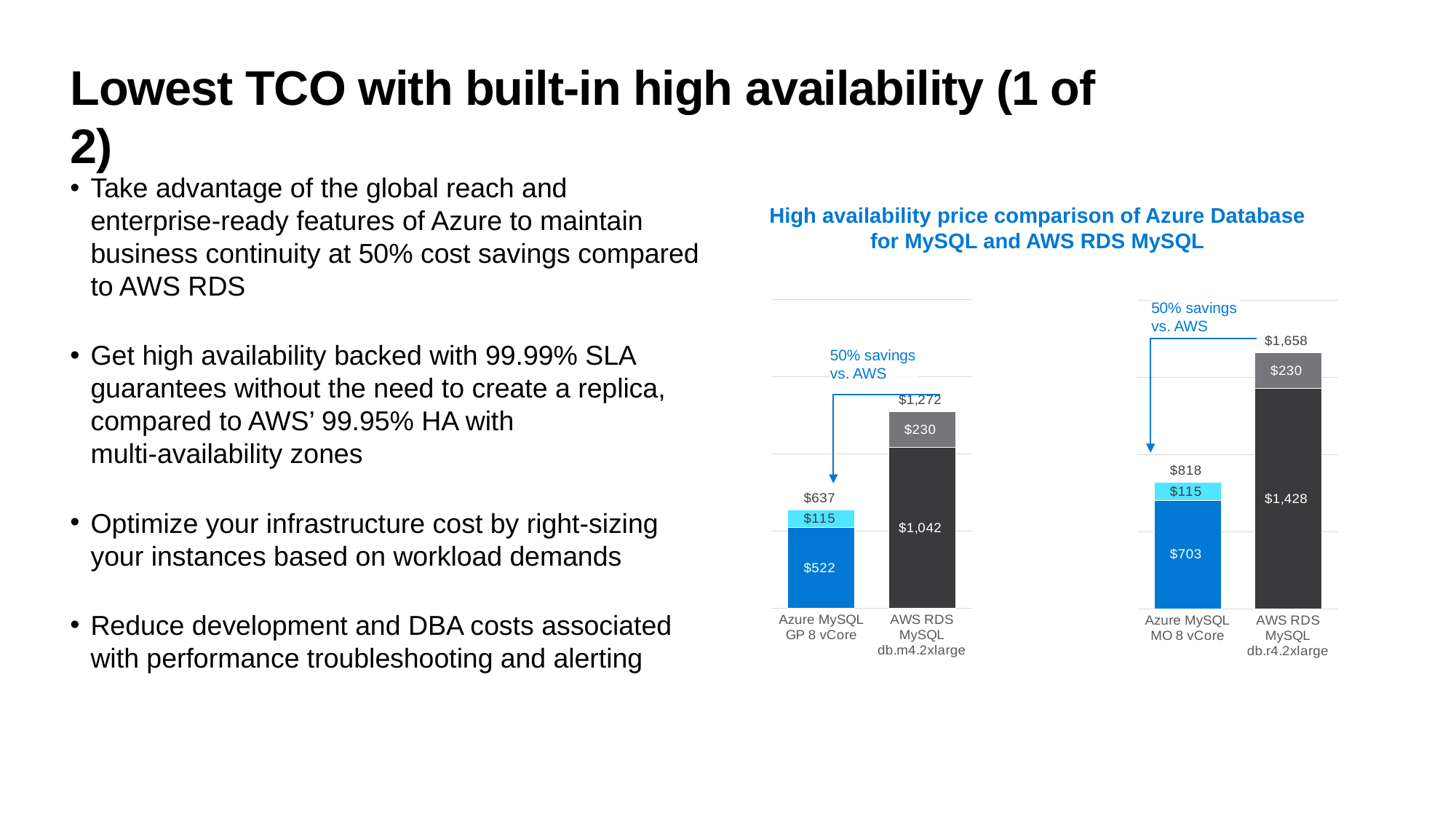

# Lowest TCO with built-in high availability (1 of 2)
Take advantage of the global reach and
enterprise-ready features of Azure to maintain business continuity at 50% cost savings compared to AWS RDS
Get high availability backed with 99.99% SLA guarantees without the need to create a replica, compared to AWS’ 99.95% HA with
multi-availability zones
Optimize your infrastructure cost by right-sizing
your instances based on workload demands
Reduce development and DBA costs associated
with performance troubleshooting and alerting
High availability price comparison of Azure Database for MySQL and AWS RDS MySQL

### Chart

| Category | Compute Cost | Storage Cost | Total Monthly Cost |
|---|---|---|---|
| Azure MySQL GP 8 vCore | 521.544 | 115.0 | 636.544 |
| AWS RDS MySQL db.m4.2xlarge | 1041.6 | 230.0 | 1271.6 |
50% savings vs. AWS

### Chart

| Category | Compute Cost | Storage Cost | Total Monthly Cost |
|---|---|---|---|
| Azure MySQL MO 8 vCore | 703.0799999999999 | 115.0 | 818.0799999999999 |
| AWS RDS MySQL db.r4.2xlarge | 1428.48 | 230.0 | 1658.48 |
50% savings vs. AWS